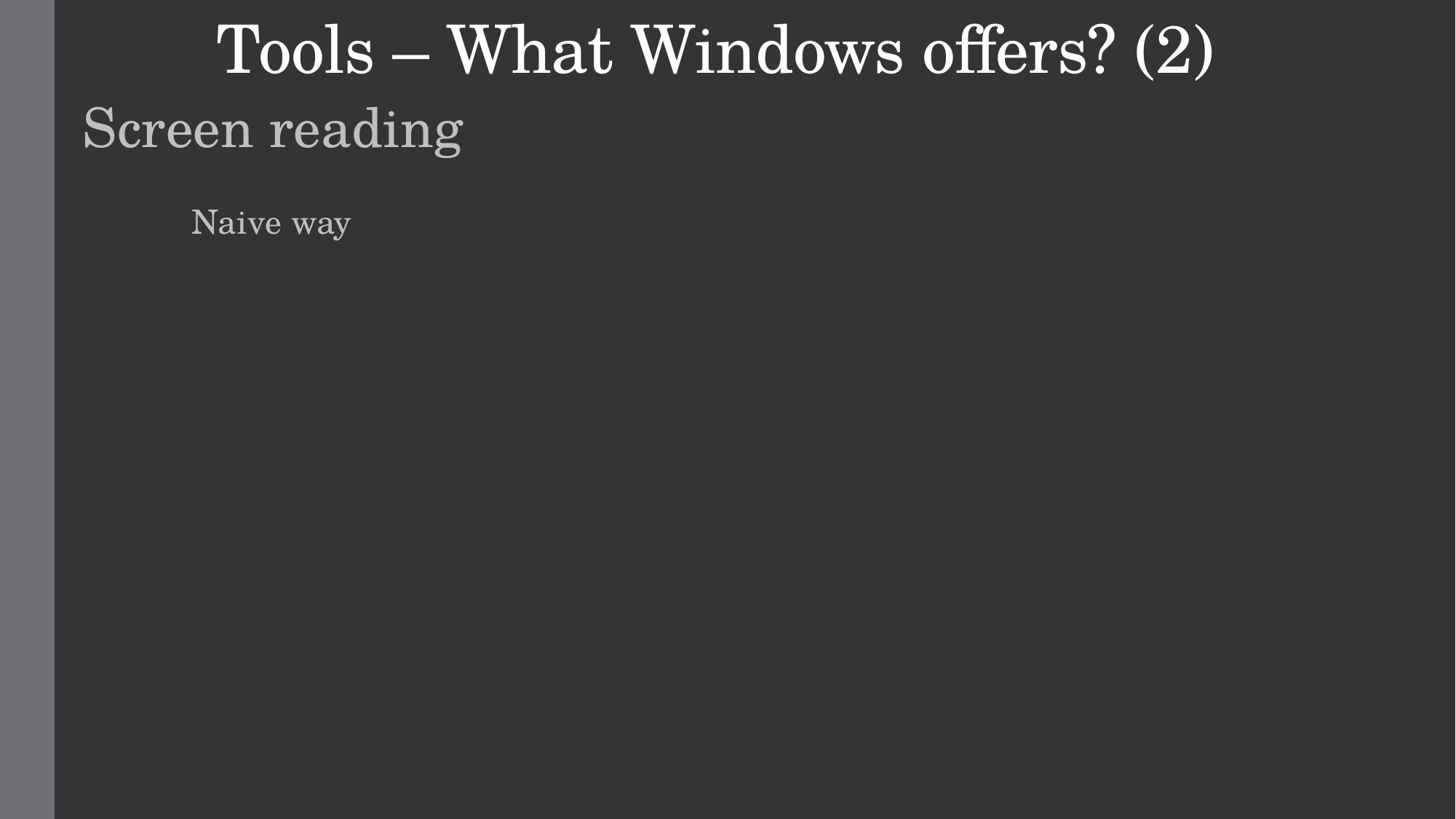

# Tools – What Windows offers? (2)
Screen reading
	Naive way